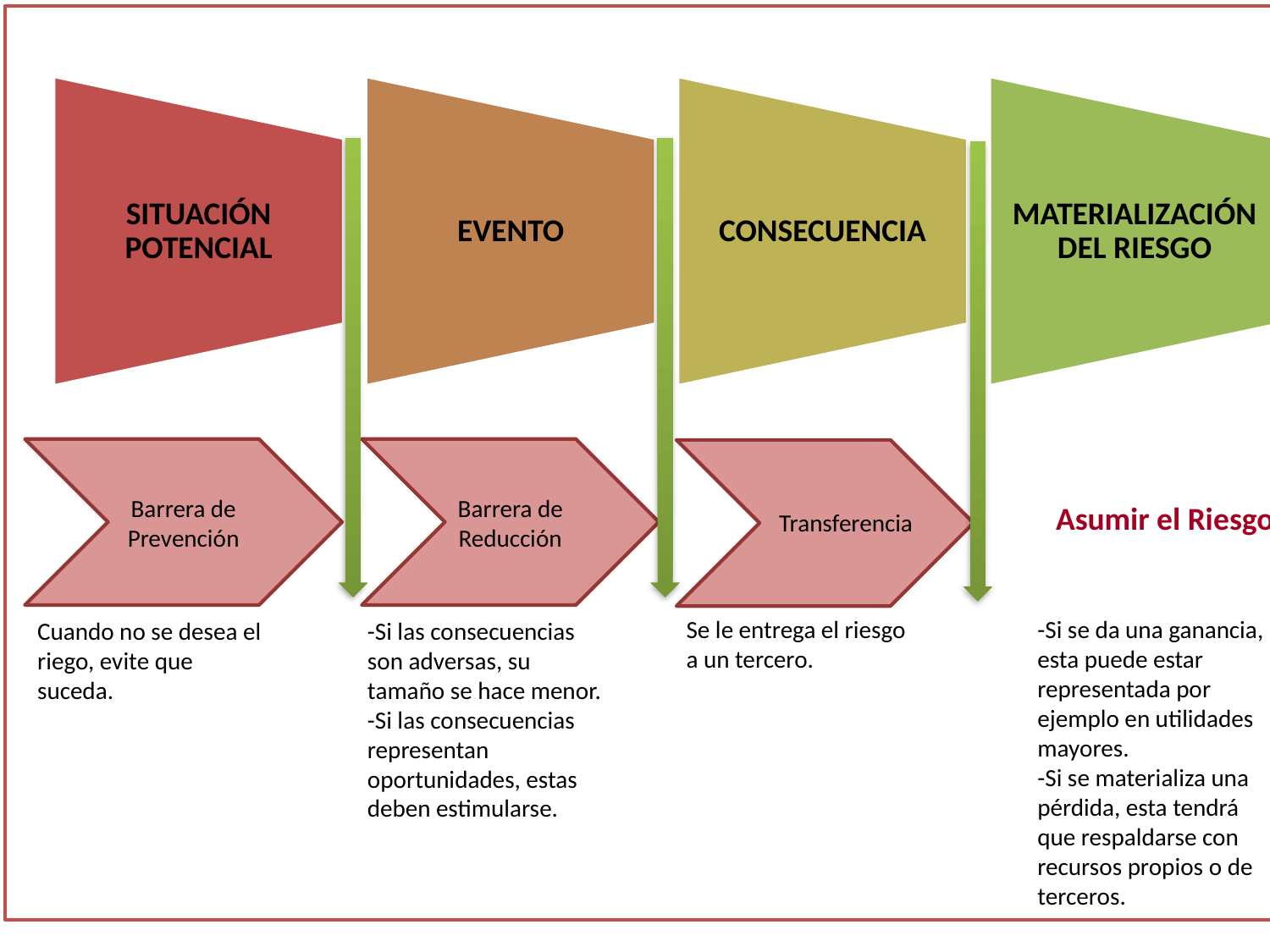

SITUACIÓN POTENCIAL
EVENTO
CONSECUENCIA
MATERIALIZACIÓN DEL RIESGO

Barrera de Prevención
Barrera de Reducción

Transferencia
Asumir el Riesgo
Se le entrega el riesgo a un tercero.
-Si se da una ganancia, esta puede estar representada por ejemplo en utilidades mayores.
-Si se materializa una pérdida, esta tendrá que respaldarse con recursos propios o de terceros.
-Si las consecuencias son adversas, su tamaño se hace menor.
-Si las consecuencias representan oportunidades, estas deben estimularse.
Cuando no se desea el riego, evite que suceda.